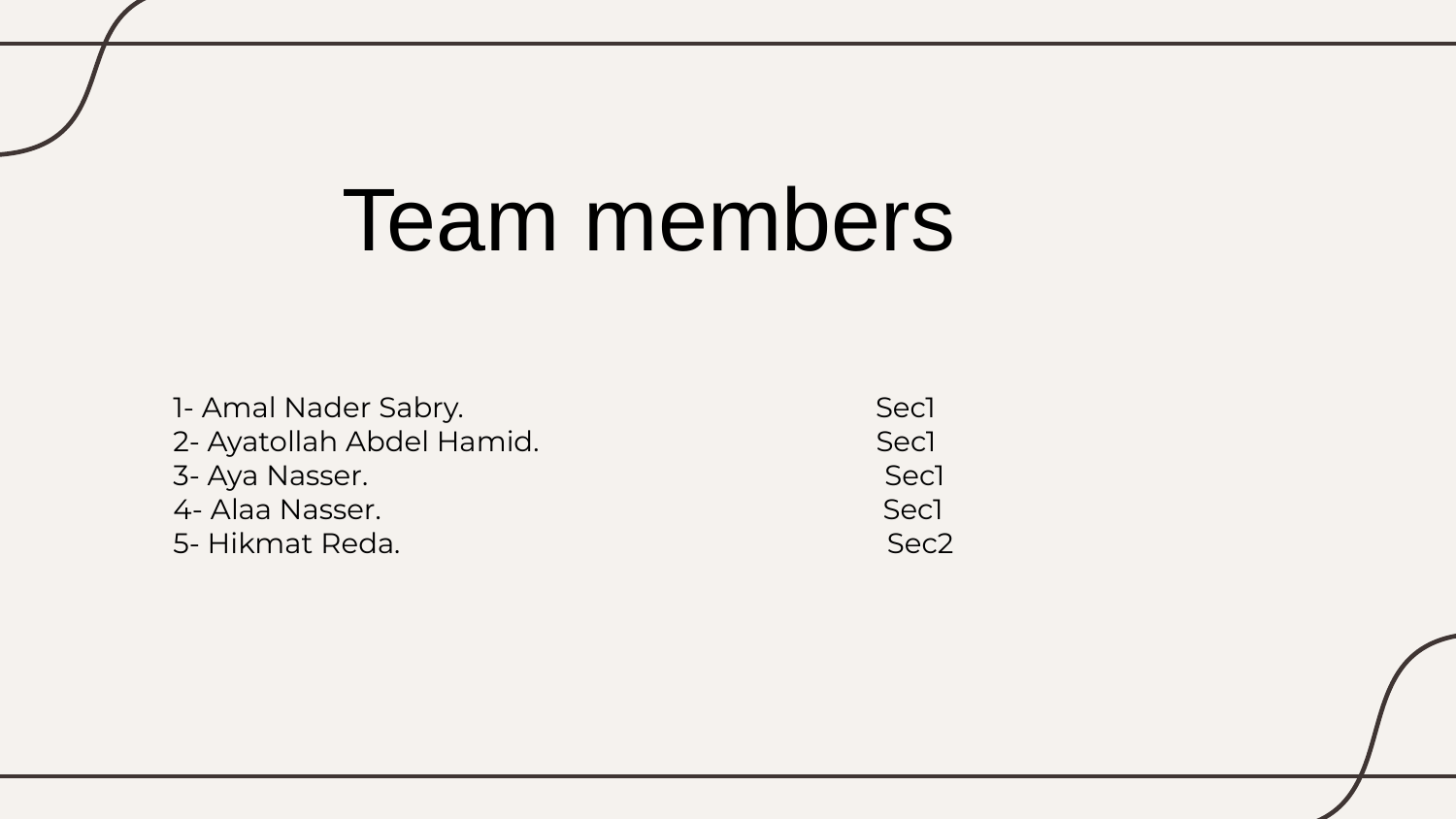

Team members

1- Amal Nader Sabry.                                                       Sec1
2- Ayatollah Abdel Hamid.                                             Sec1
3- Aya Nasser.                                                                     Sec1
4- Alaa Nasser.                                                                   Sec1
5- Hikmat Reda.                                                                 Sec2